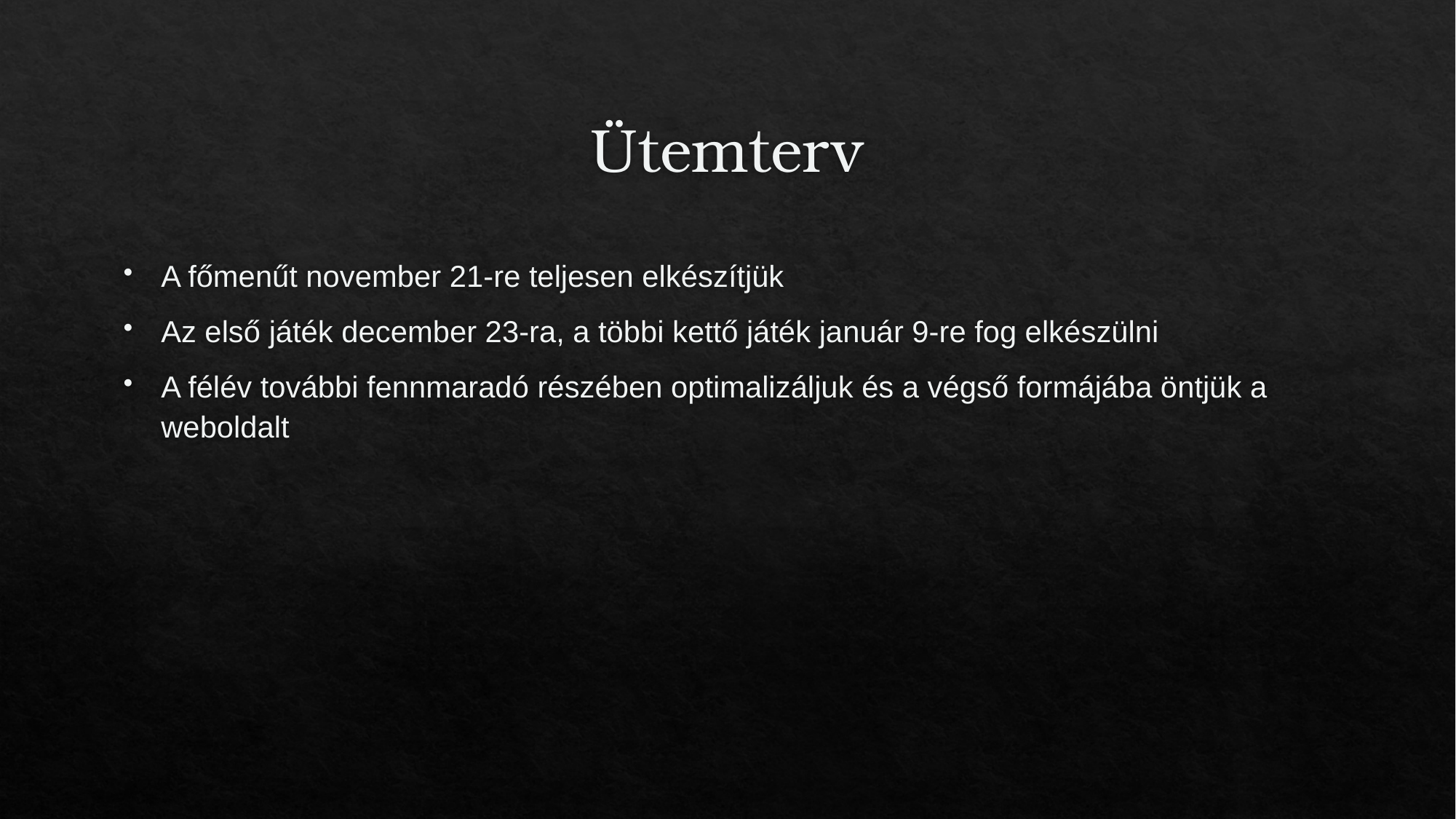

# Ütemterv
A főmenűt november 21-re teljesen elkészítjük
Az első játék december 23-ra, a többi kettő játék január 9-re fog elkészülni
A félév további fennmaradó részében optimalizáljuk és a végső formájába öntjük a weboldalt